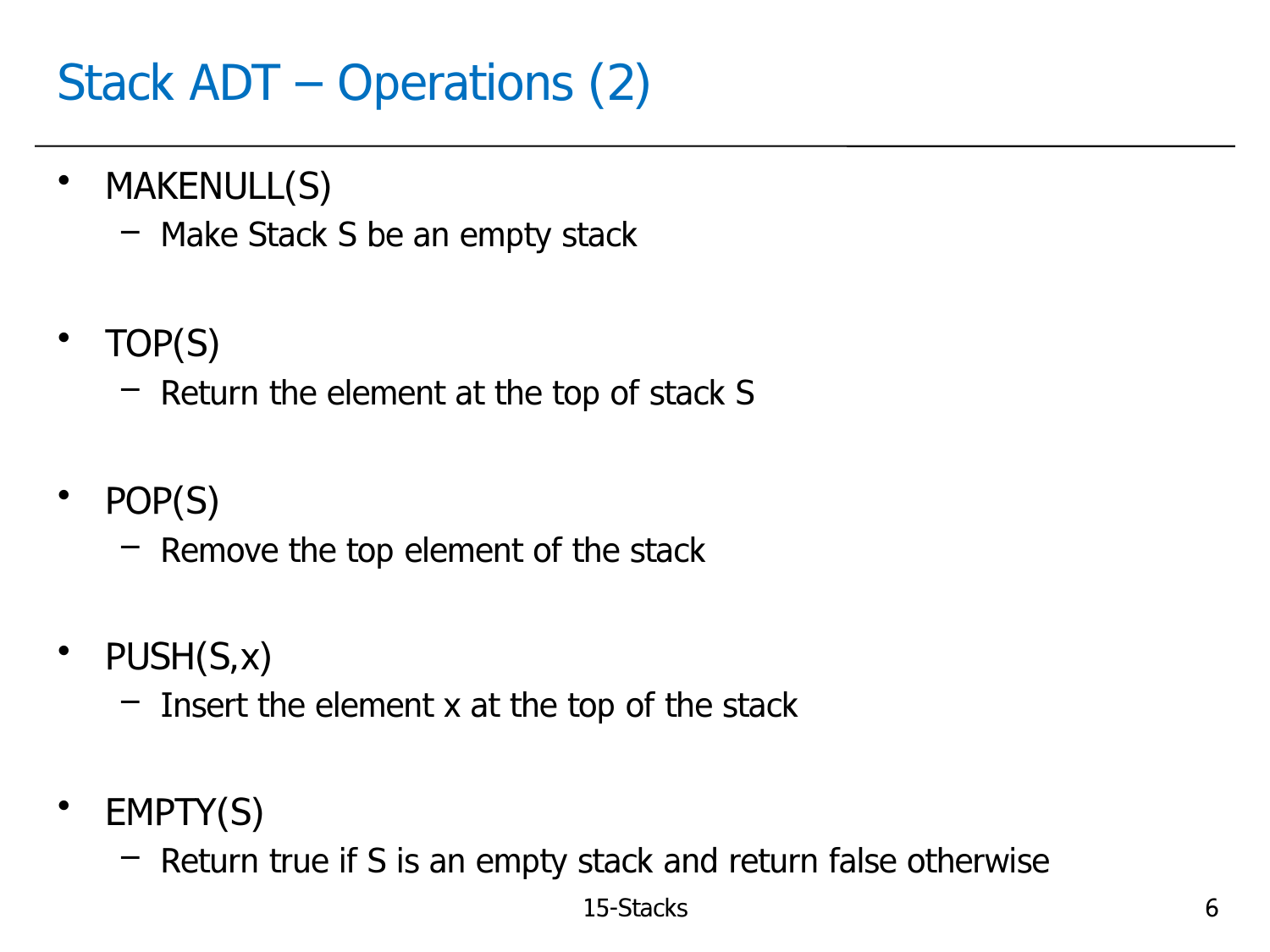

# Stack ADT – Operations (2)
MAKENULL(S)
Make Stack S be an empty stack

TOP(S)
Return the element at the top of stack S

POP(S)
Remove the top element of the stack

PUSH(S,x)
Insert the element x at the top of the stack

EMPTY(S)
Return true if S is an empty stack and return false otherwise

15-Stacks
6